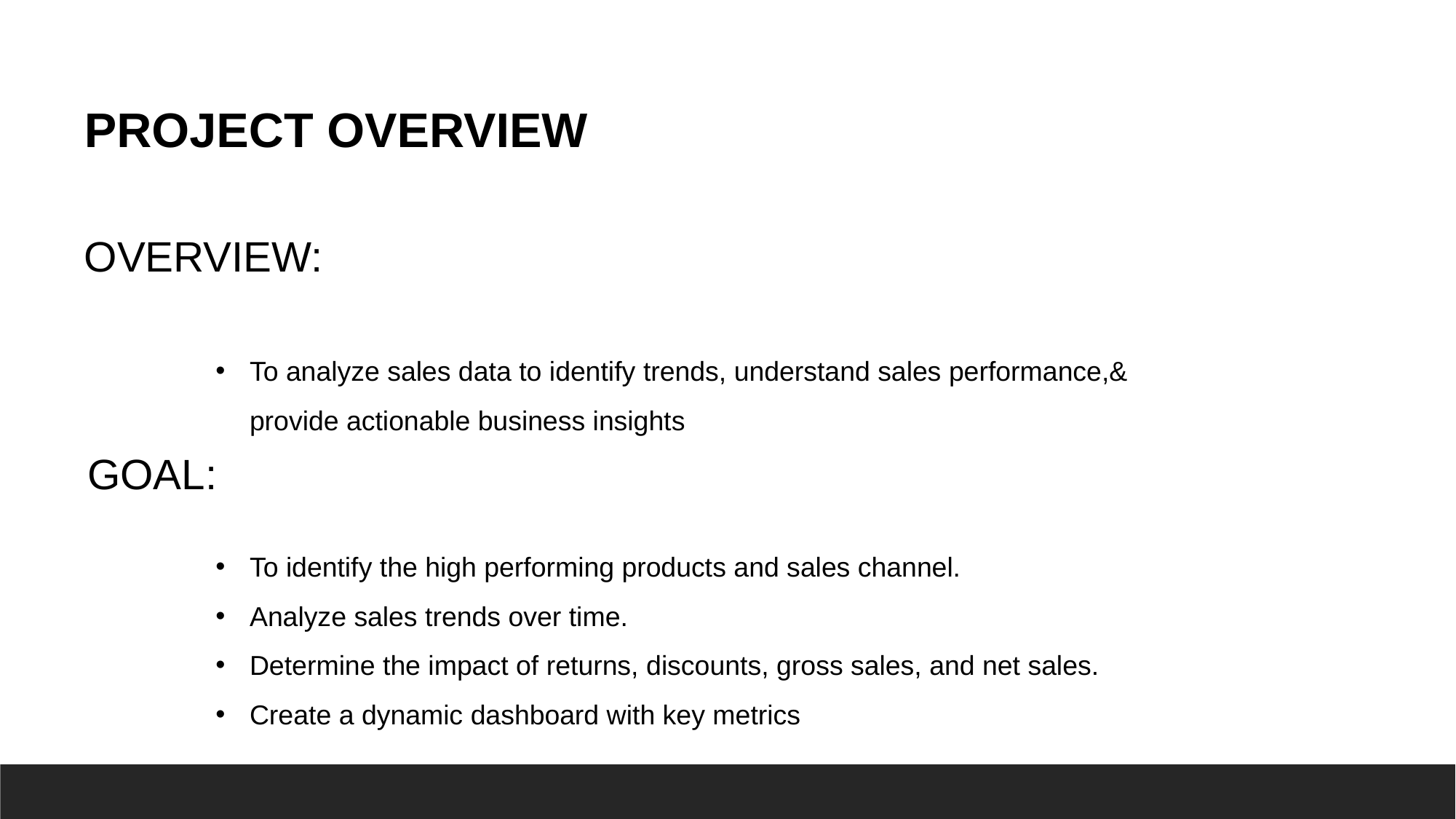

PROJECT OVERVIEW

OVERVIEW:

To analyze sales data to identify trends, understand sales performance,& provide actionable business insights
GOAL:
To identify the high performing products and sales channel.
Analyze sales trends over time.
Determine the impact of returns, discounts, gross sales, and net sales.
Create a dynamic dashboard with key metrics